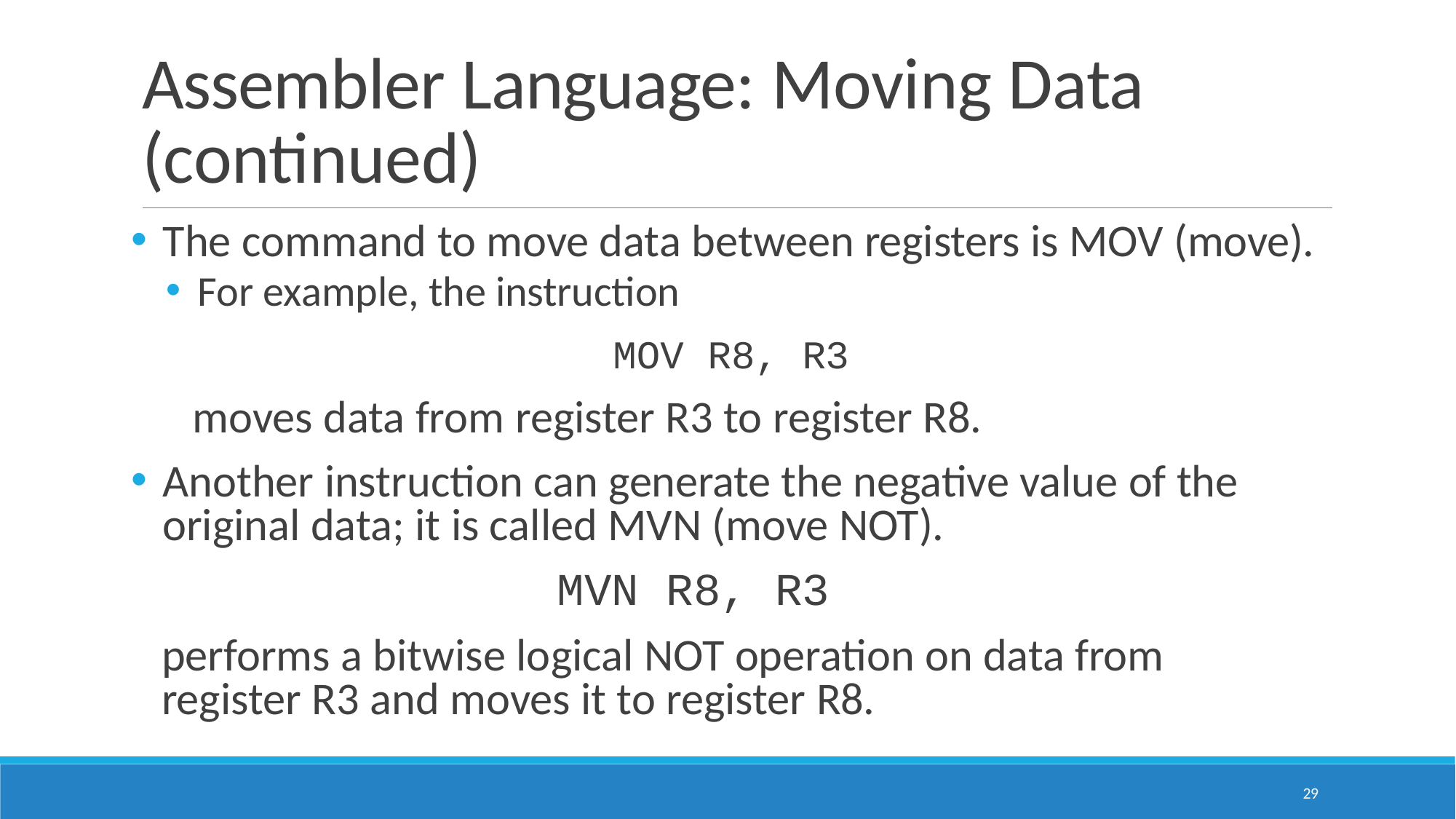

# Assembler Language: Moving Data (continued)
The command to move data between registers is MOV (move).
For example, the instruction
MOV R8, R3
moves data from register R3 to register R8.
Another instruction can generate the negative value of the original data; it is called MVN (move NOT).
MVN R8, R3
performs a bitwise logical NOT operation on data from register R3 and moves it to register R8.
29